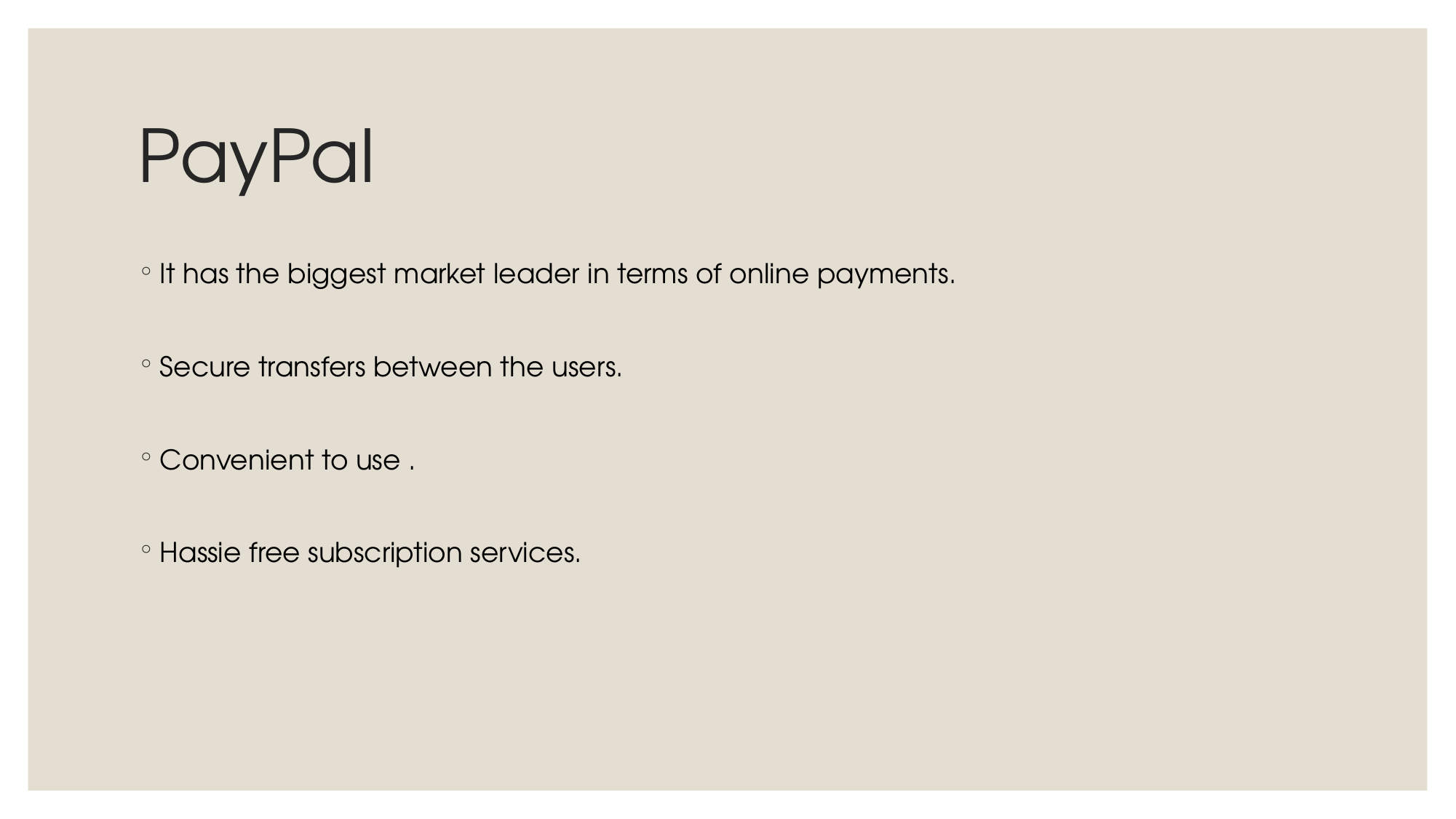

# PayPal
It has the biggest market leader in terms of online payments.

Secure transfers between the users.

Convenient to use .

Hassie free subscription services.